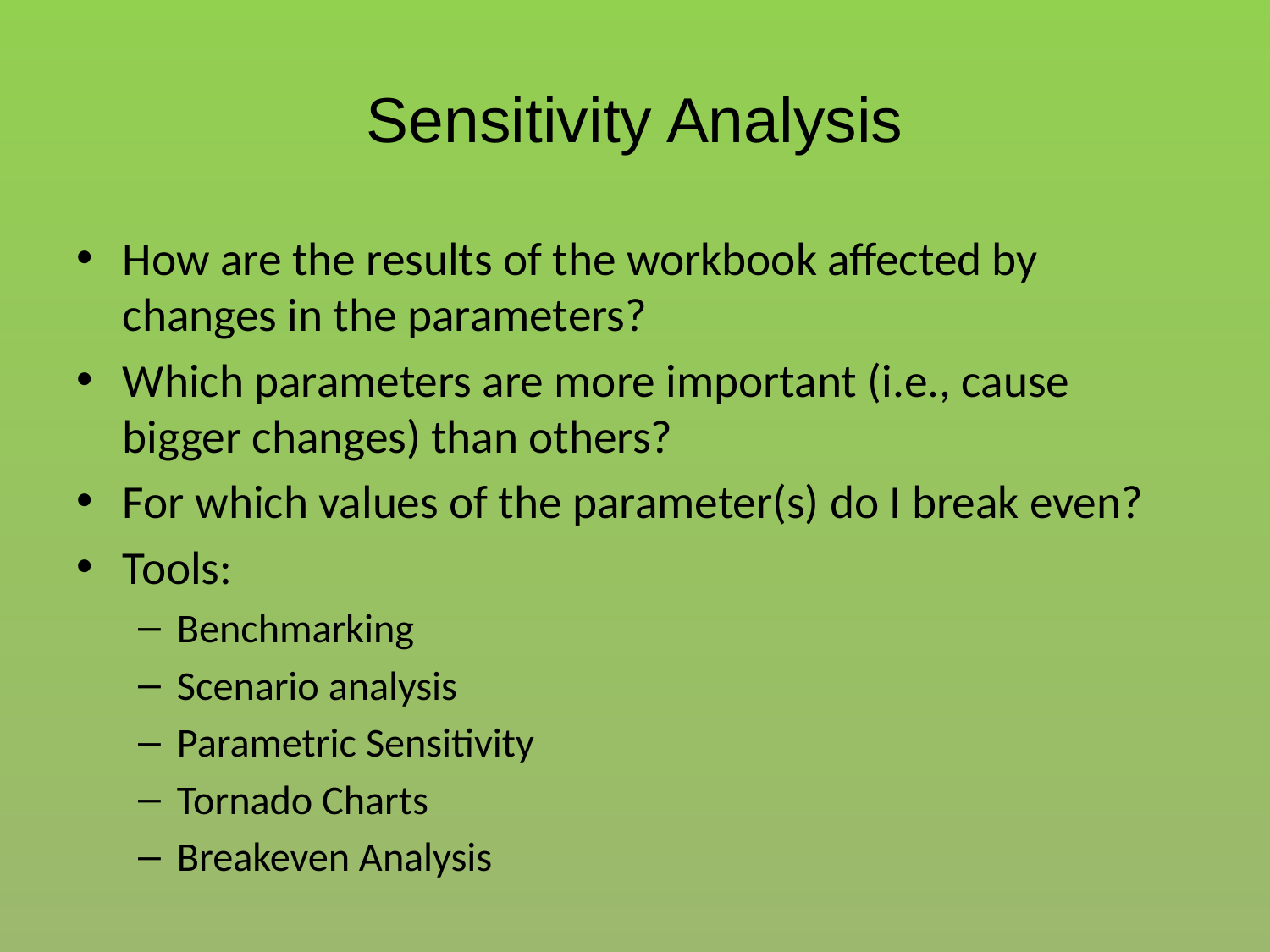

# Sensitivity Analysis
How are the results of the workbook affected by changes in the parameters?
Which parameters are more important (i.e., cause bigger changes) than others?
For which values of the parameter(s) do I break even?
Tools:
Benchmarking
Scenario analysis
Parametric Sensitivity
Tornado Charts
Breakeven Analysis